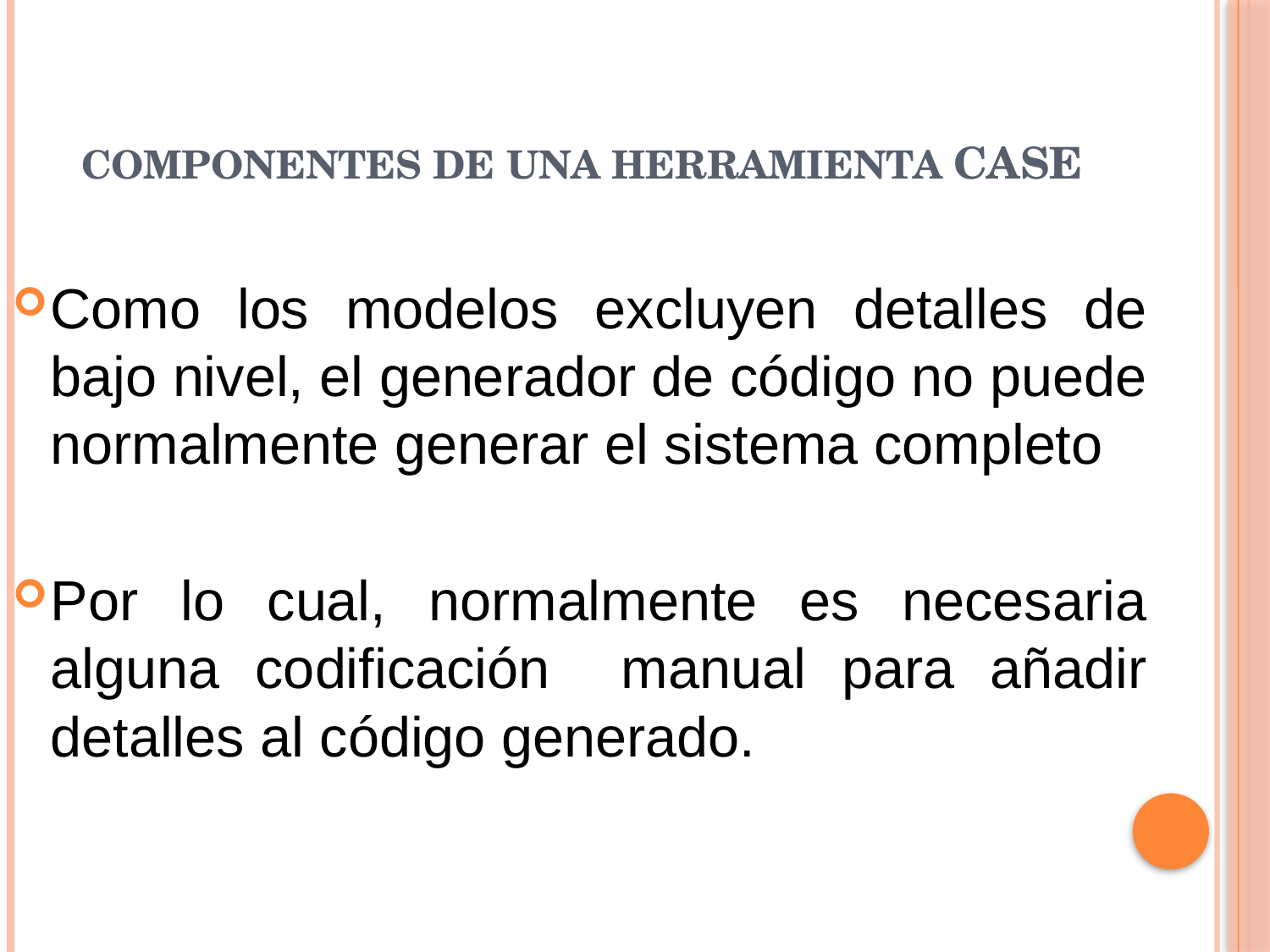

# Componentes de una herramienta CASE
Como los modelos excluyen detalles de bajo nivel, el generador de código no puede normalmente generar el sistema completo

Por lo cual, normalmente es necesaria alguna codificación  manual para añadir detalles al código generado.